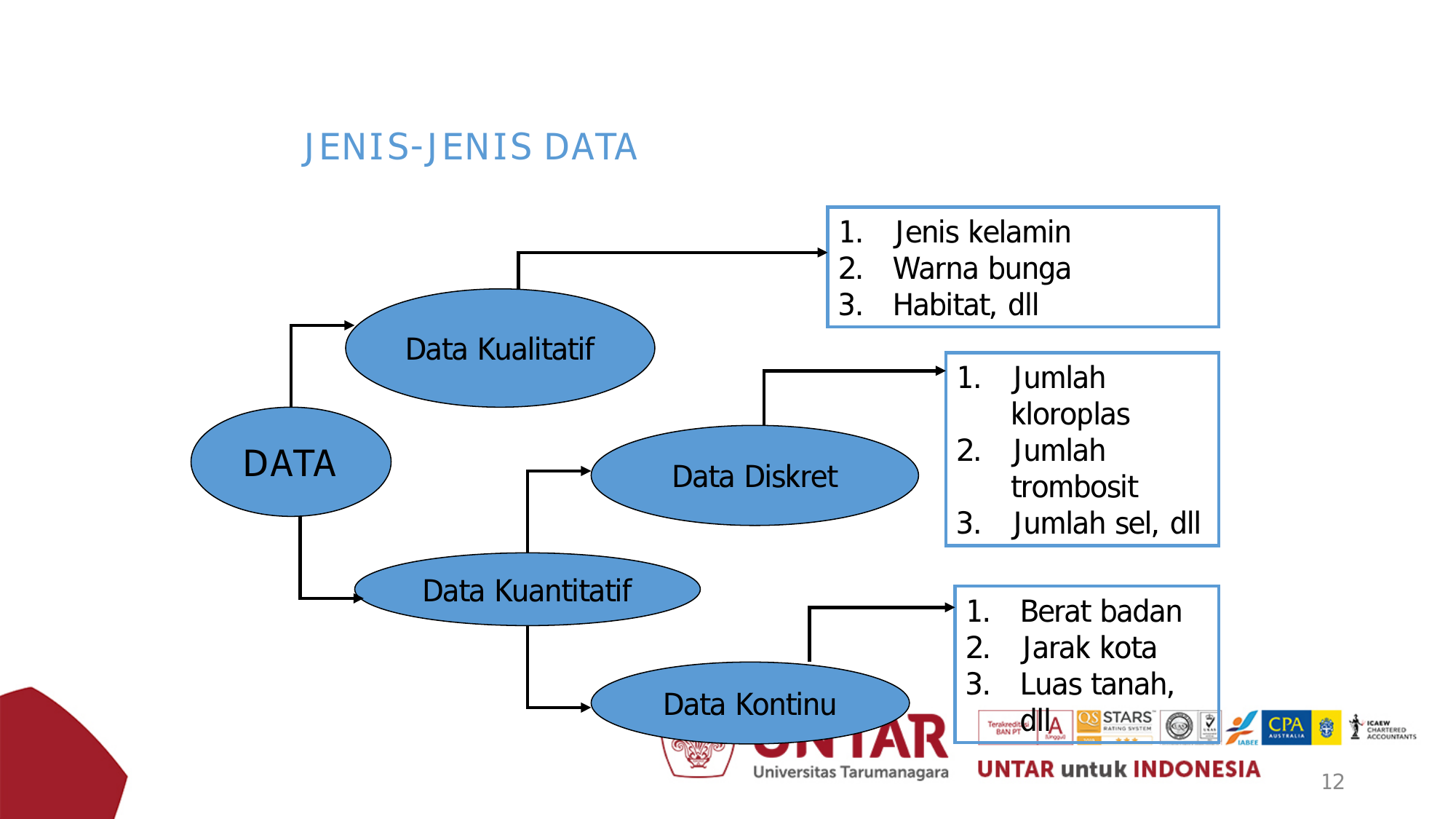

JENIS-JENIS DATA
Jenis kelamin
Warna bunga
Habitat, dll

Data Kualitatif

Jumlah kloroplas
Jumlah trombosit
Jumlah sel, dll

DATA
Data Diskret

Data Kuantitatif
Berat badan
Jarak kota
Luas tanah, dll

Data Kontinu

12